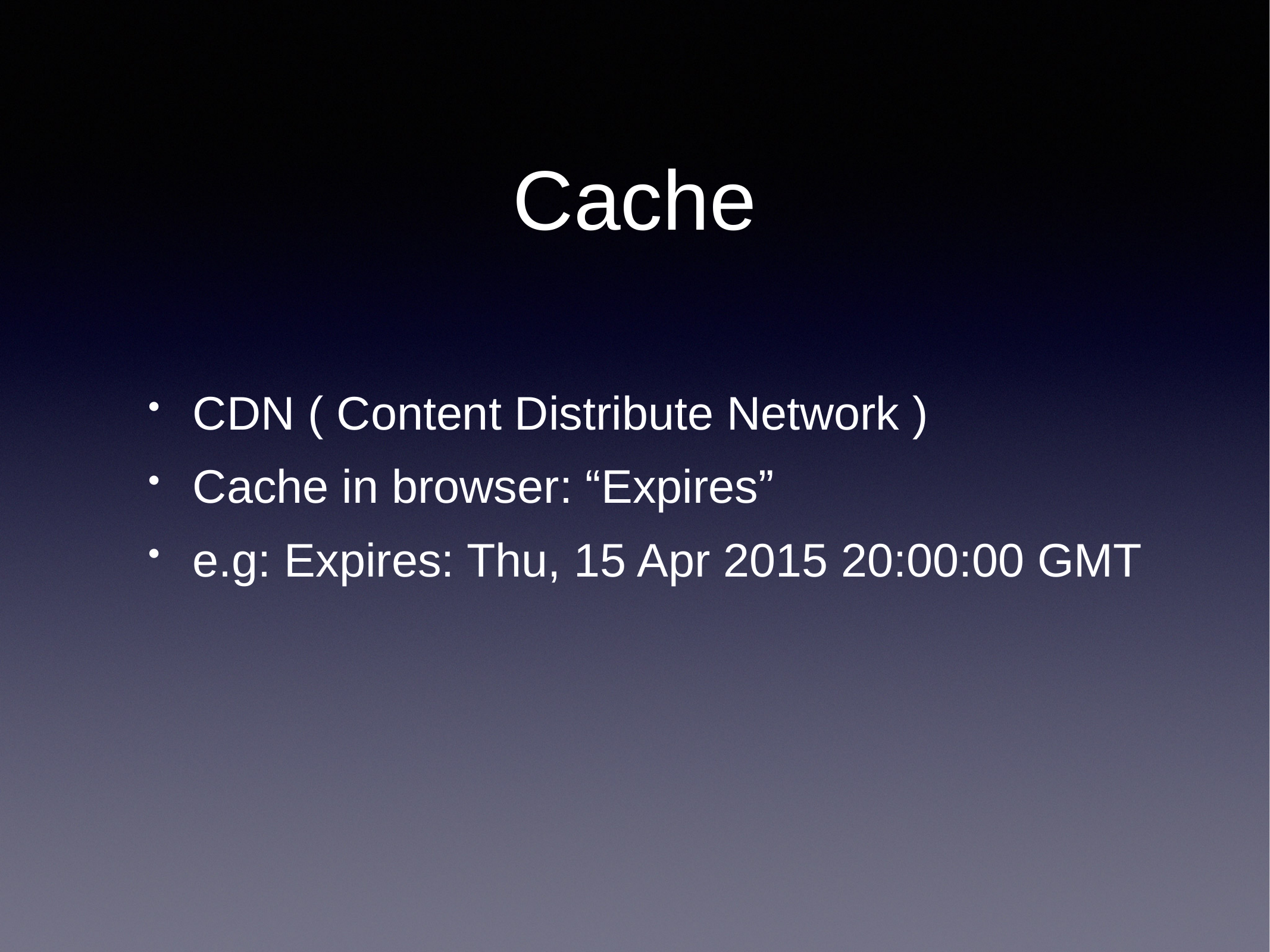

# Cache
CDN ( Content Distribute Network )
Cache in browser: “Expires”
e.g: Expires: Thu, 15 Apr 2015 20:00:00 GMT